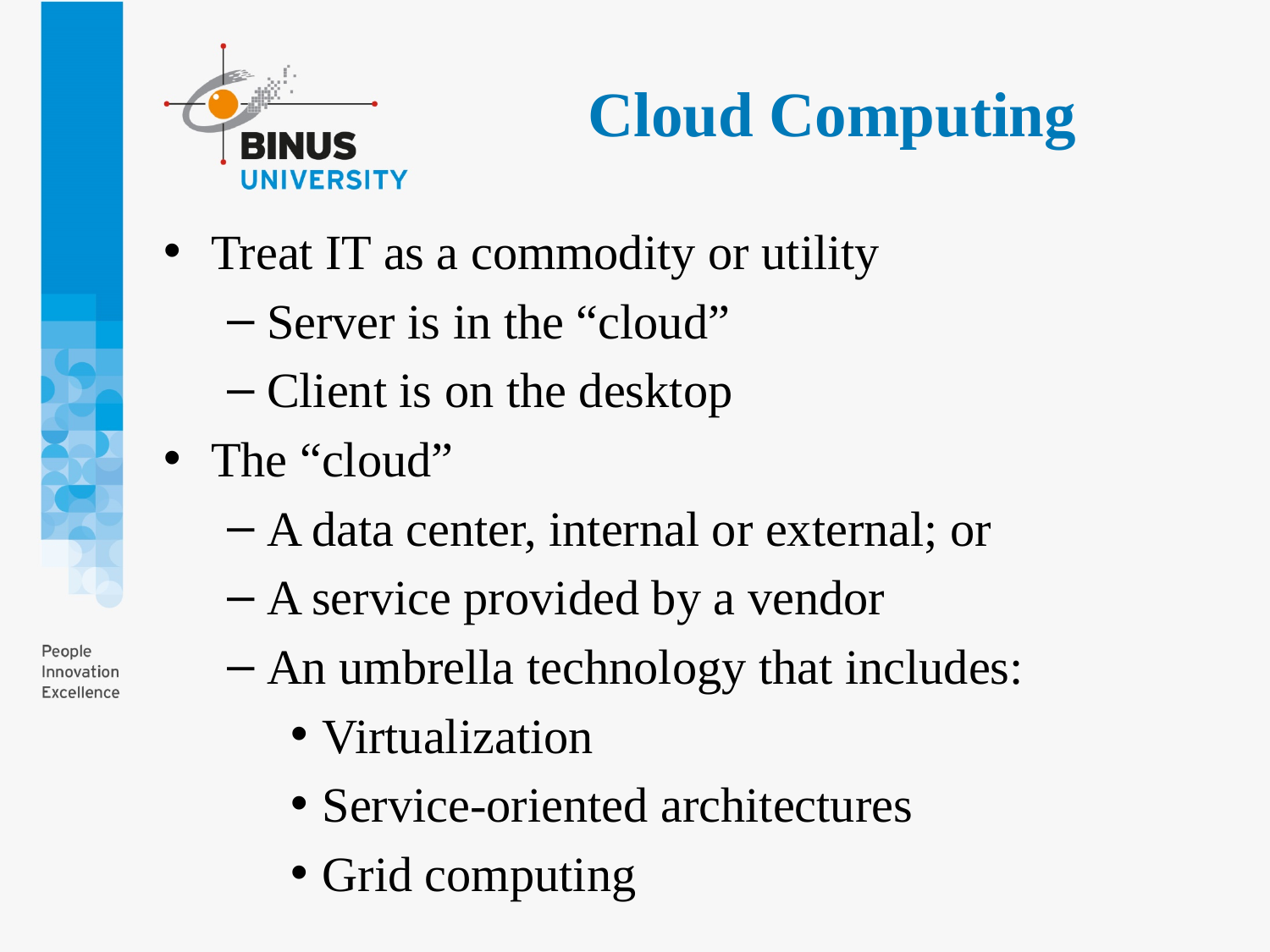

# Cloud Computing
Treat IT as a commodity or utility
Server is in the “cloud”
Client is on the desktop
The “cloud”
A data center, internal or external; or
A service provided by a vendor
An umbrella technology that includes:
Virtualization
Service-oriented architectures
Grid computing